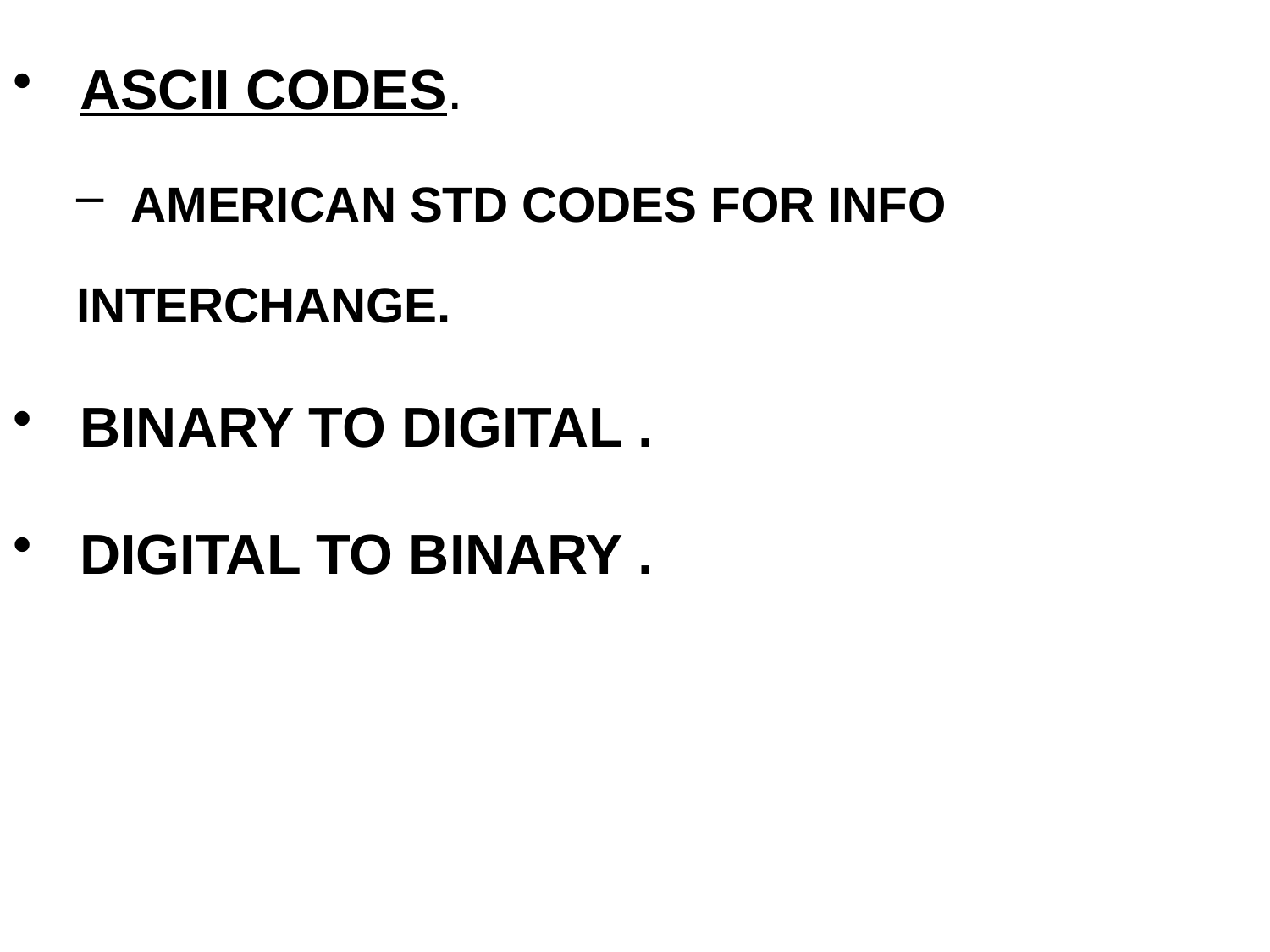

ASCII CODES.
  AMERICAN STD CODES FOR INFO INTERCHANGE.
   BINARY TO DIGITAL .
   DIGITAL TO BINARY .

#